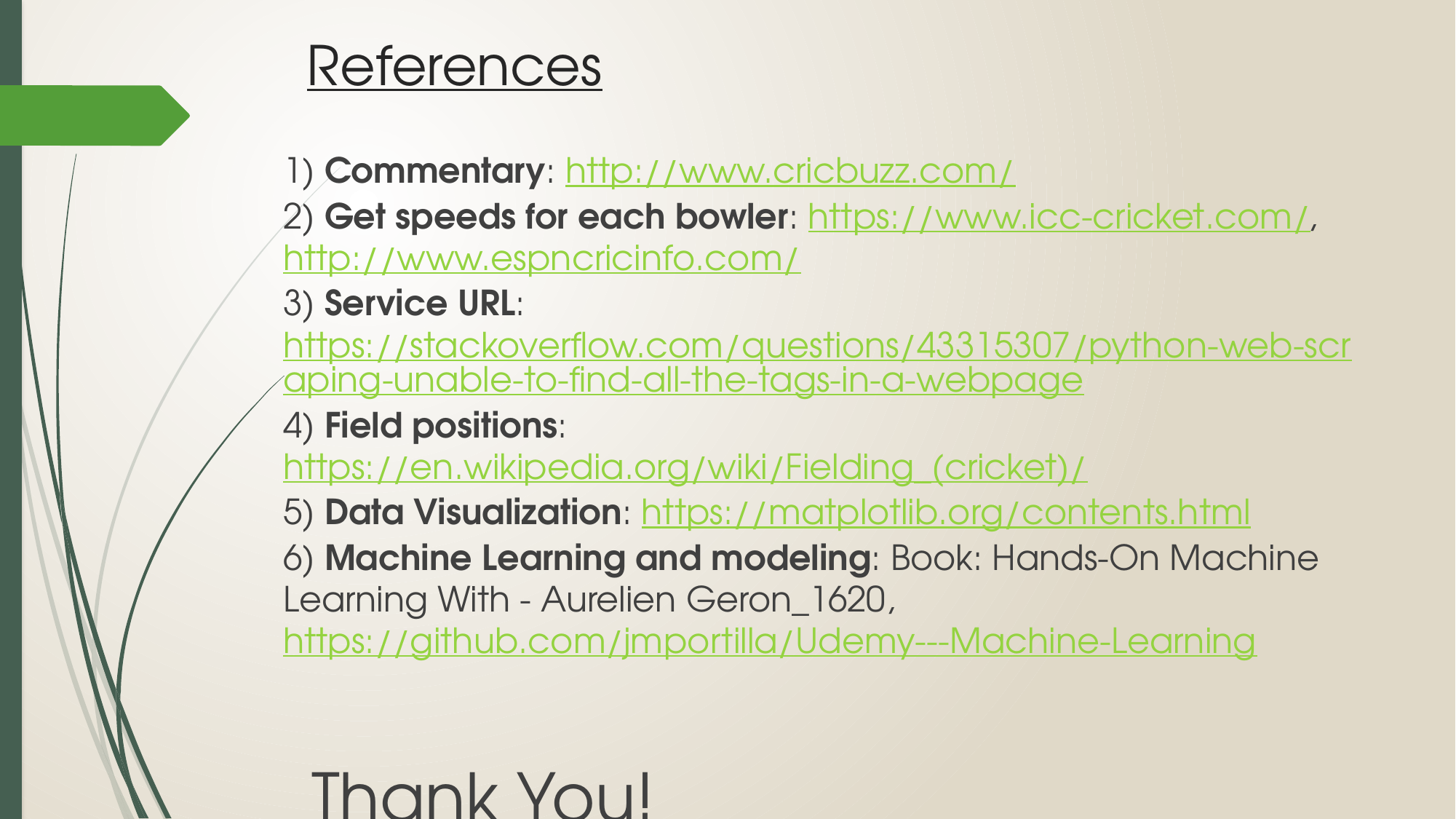

# References
1) Commentary: http://www.cricbuzz.com/
2) Get speeds for each bowler: https://www.icc-cricket.com/, http://www.espncricinfo.com/
3) Service URL: https://stackoverflow.com/questions/43315307/python-web-scraping-unable-to-find-all-the-tags-in-a-webpage
4) Field positions: https://en.wikipedia.org/wiki/Fielding_(cricket)/
5) Data Visualization: https://matplotlib.org/contents.html
6) Machine Learning and modeling: Book: Hands-On Machine Learning With - Aurelien Geron_1620, https://github.com/jmportilla/Udemy---Machine-Learning

													Thank You!